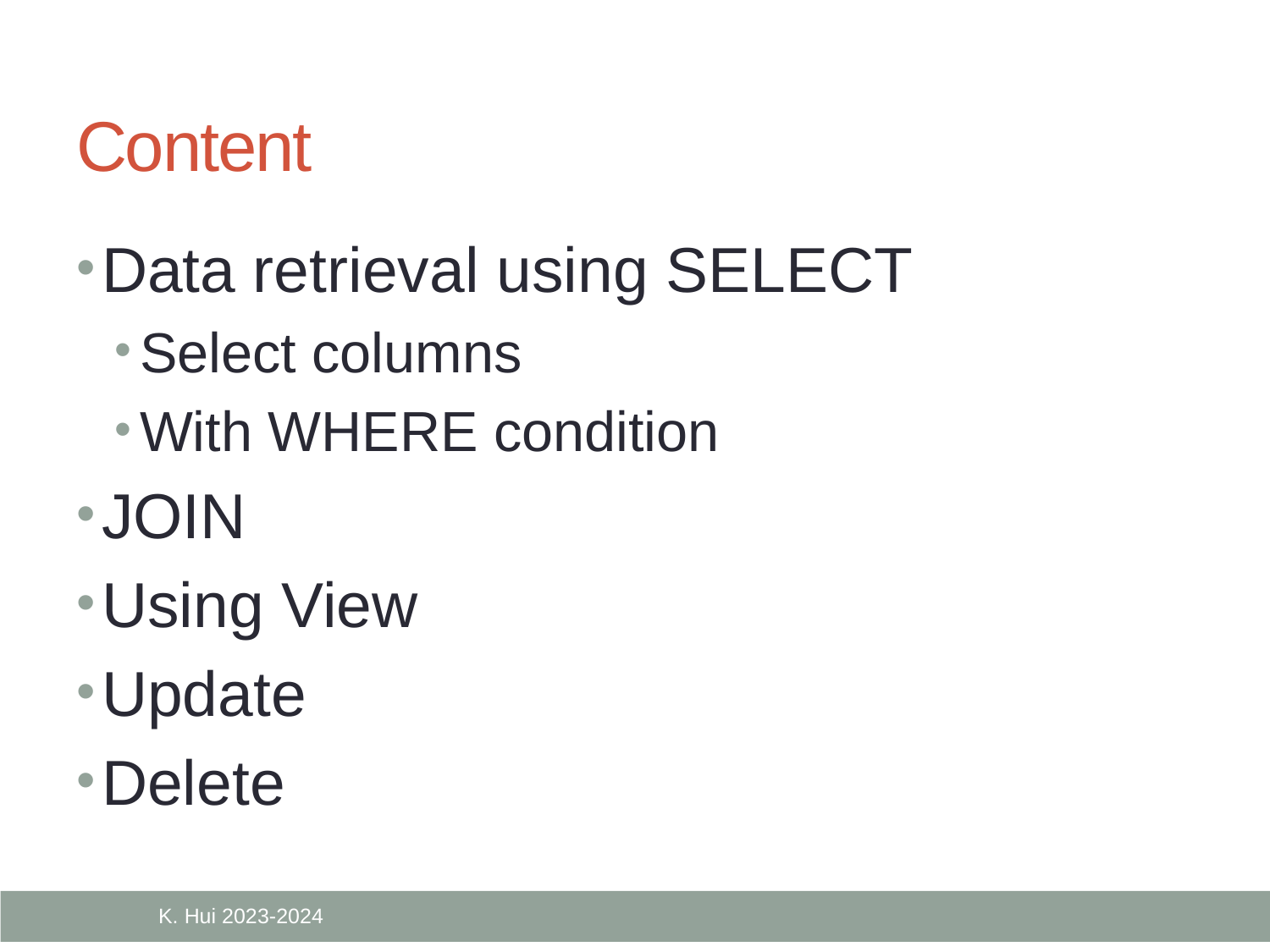

# Content
Data retrieval using SELECT
Select columns
With WHERE condition
JOIN
Using View
Update
Delete

K. Hui 2023-2024